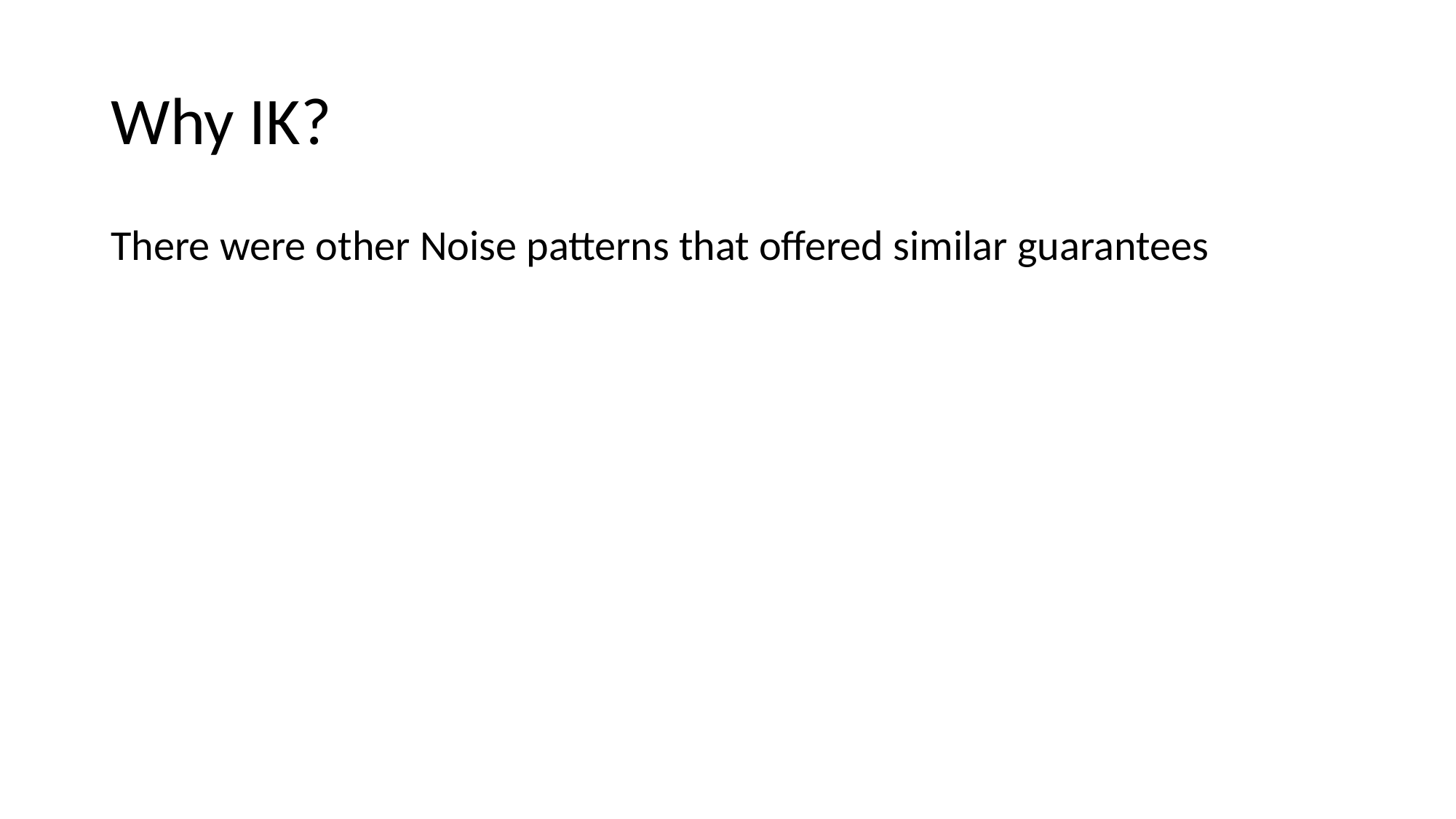

# Why IK?
There were other Noise patterns that offered similar guarantees